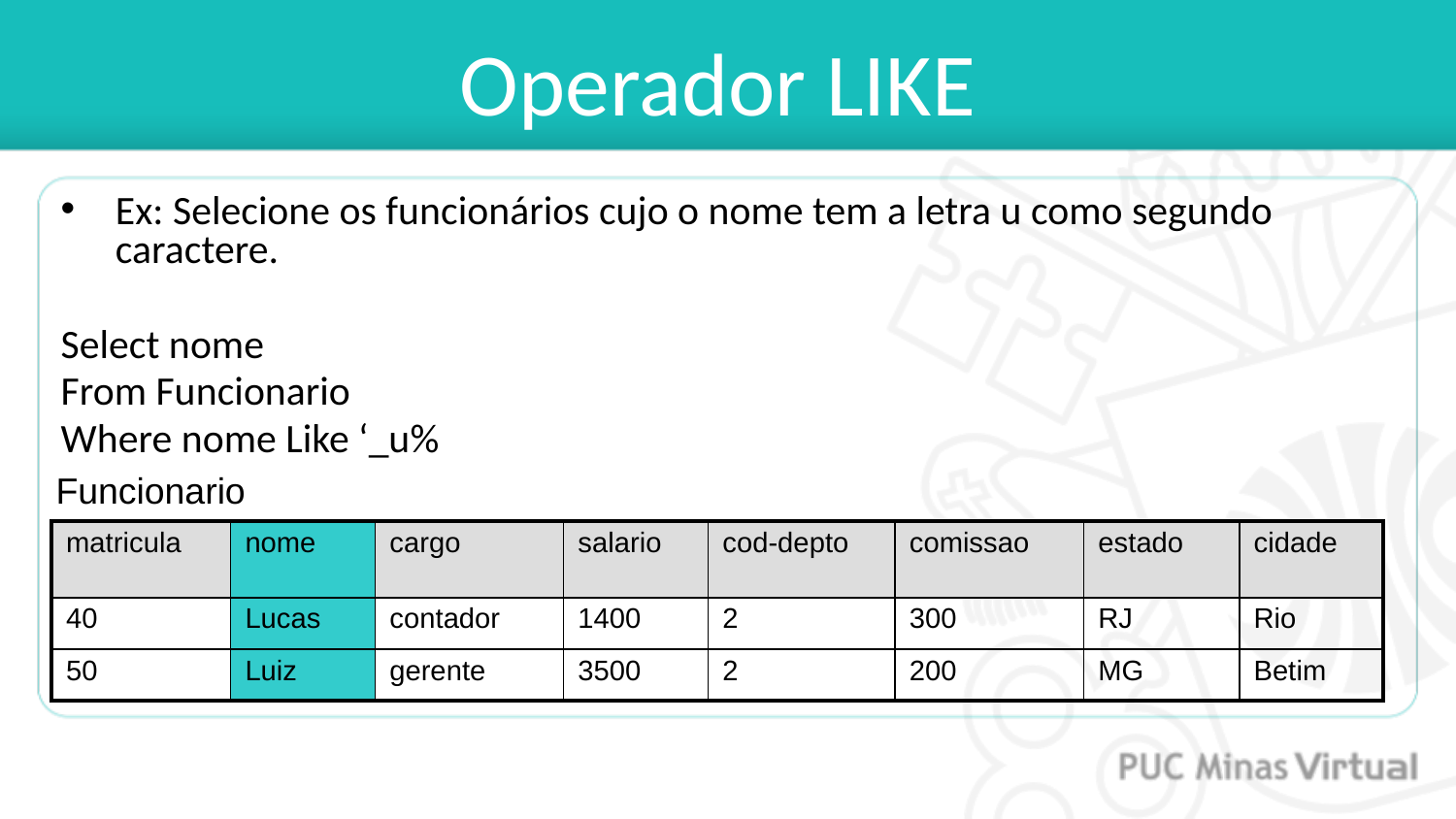

Operador LIKE
#
Ex: Selecione os funcionários cujo o nome tem a letra u como segundo caractere.
Select nome
From Funcionario
Where nome Like ‘_u%

Funcionario
| matricula | nome | cargo | salario | cod-depto | comissao | estado | cidade |
| --- | --- | --- | --- | --- | --- | --- | --- |
| 40 | Lucas | contador | 1400 | 2 | 300 | RJ | Rio |
| 50 | Luiz | gerente | 3500 | 2 | 200 | MG | Betim |